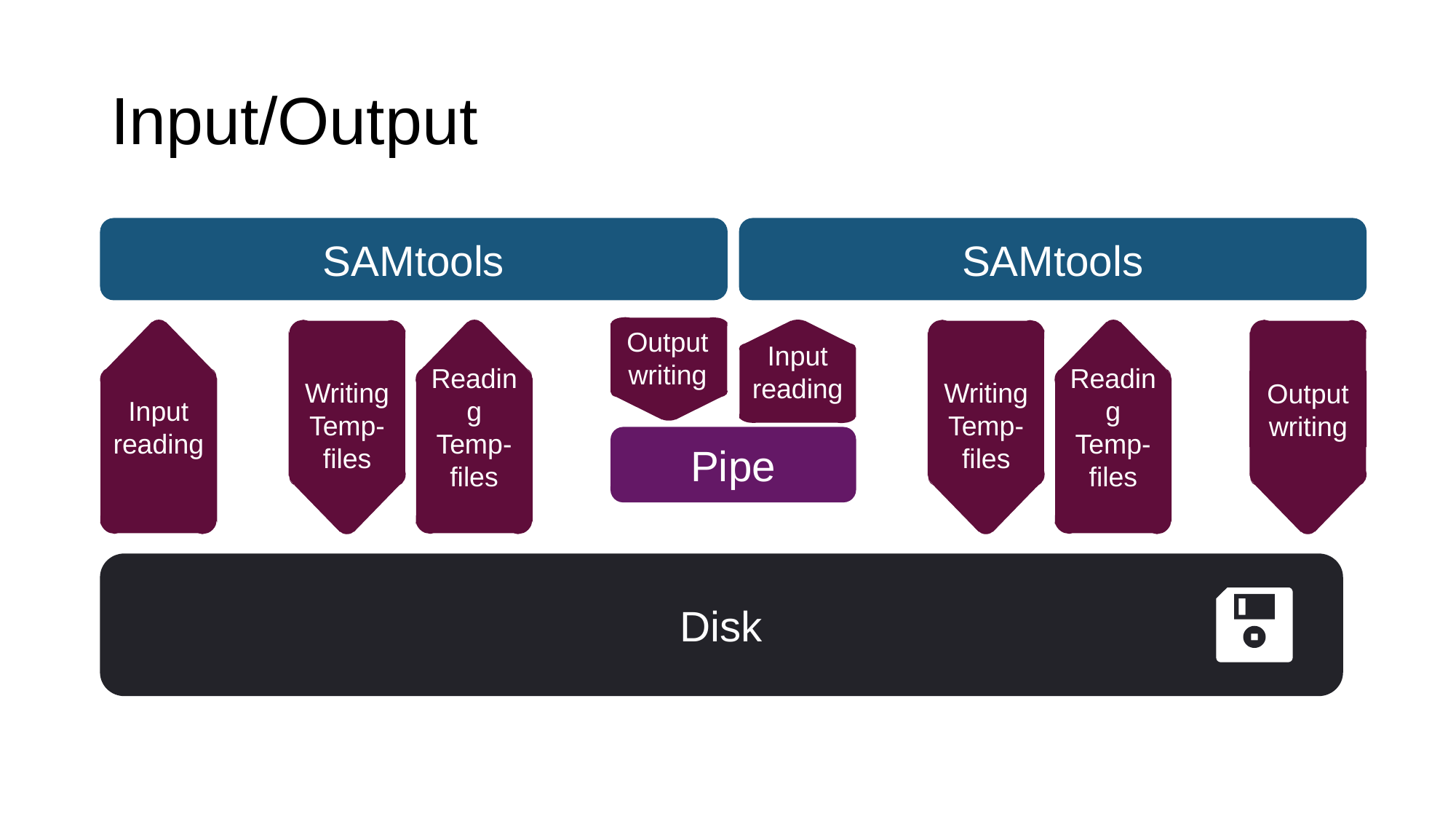

# Input/Output
SAMtools
SAMtools

Output writing

Input reading
Reading
Temp- files
Reading
Temp- files
Input reading
Writing
Temp- files
Writing
Temp- files
Output writing
Pipe
Disk